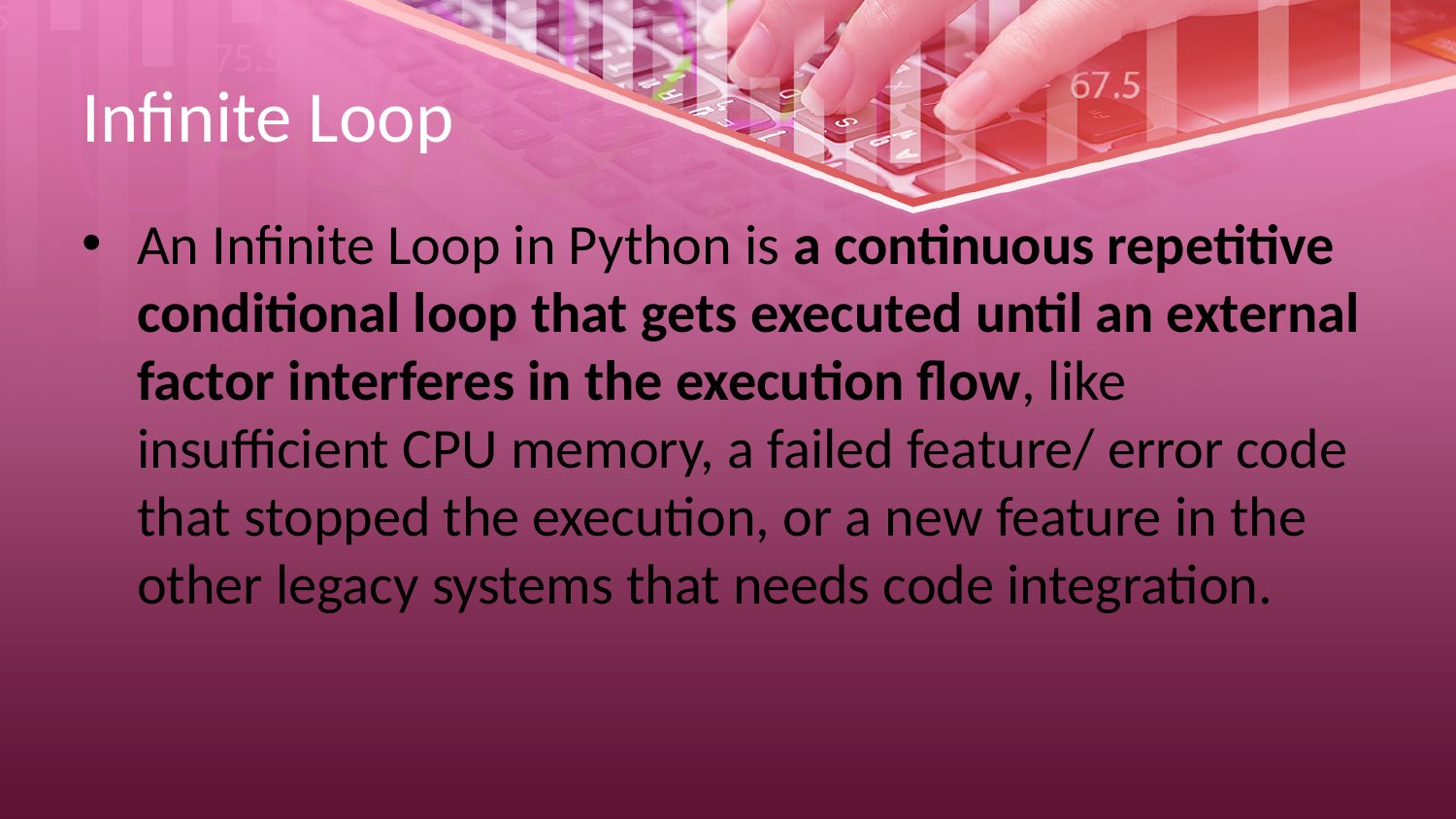

# Infinite Loop
An Infinite Loop in Python is a continuous repetitive conditional loop that gets executed until an external factor interferes in the execution flow, like insufficient CPU memory, a failed feature/ error code that stopped the execution, or a new feature in the other legacy systems that needs code integration.